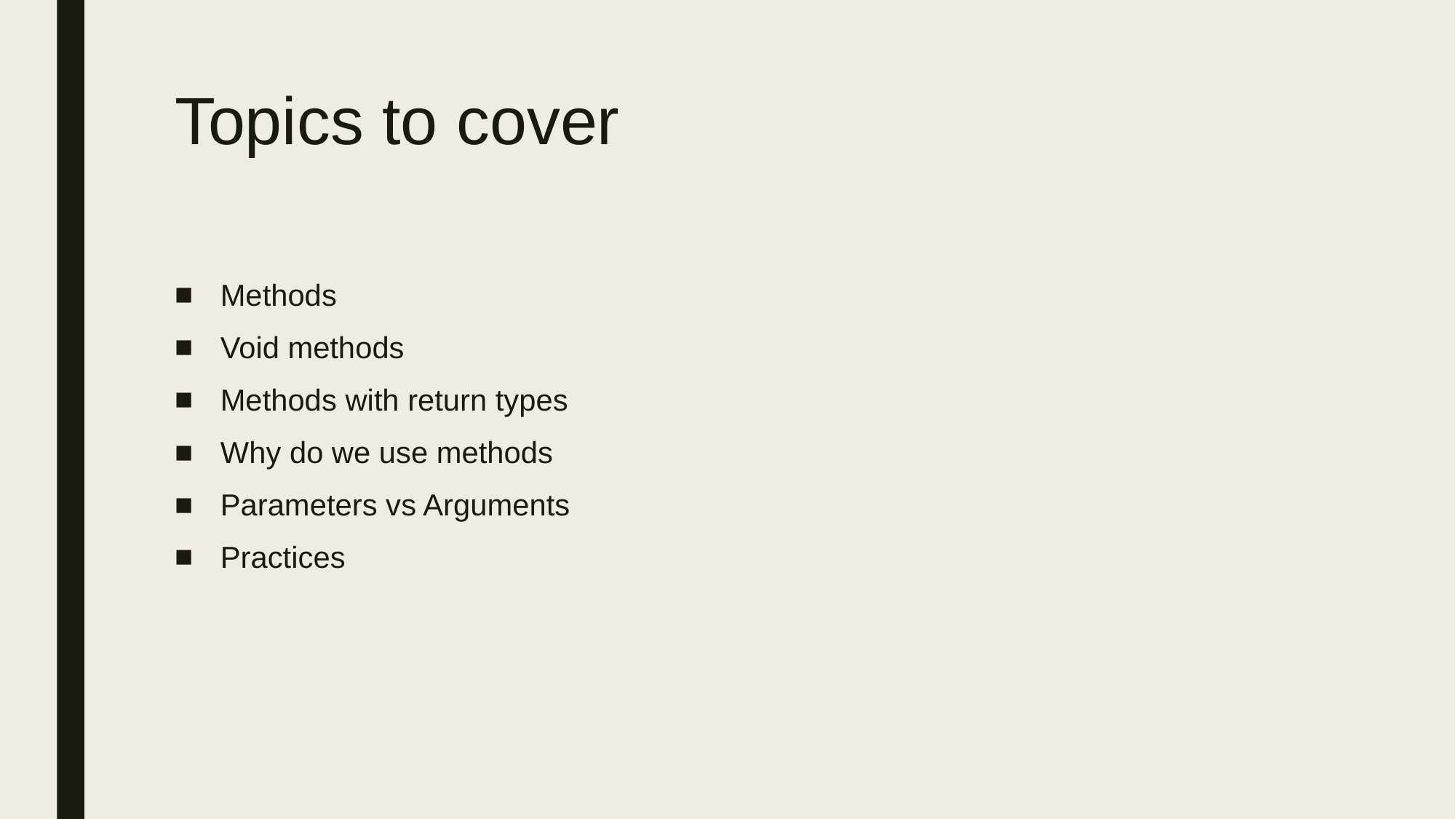

# Topics to cover
Methods
Void methods
Methods with return types
Why do we use methods
Parameters vs Arguments
Practices